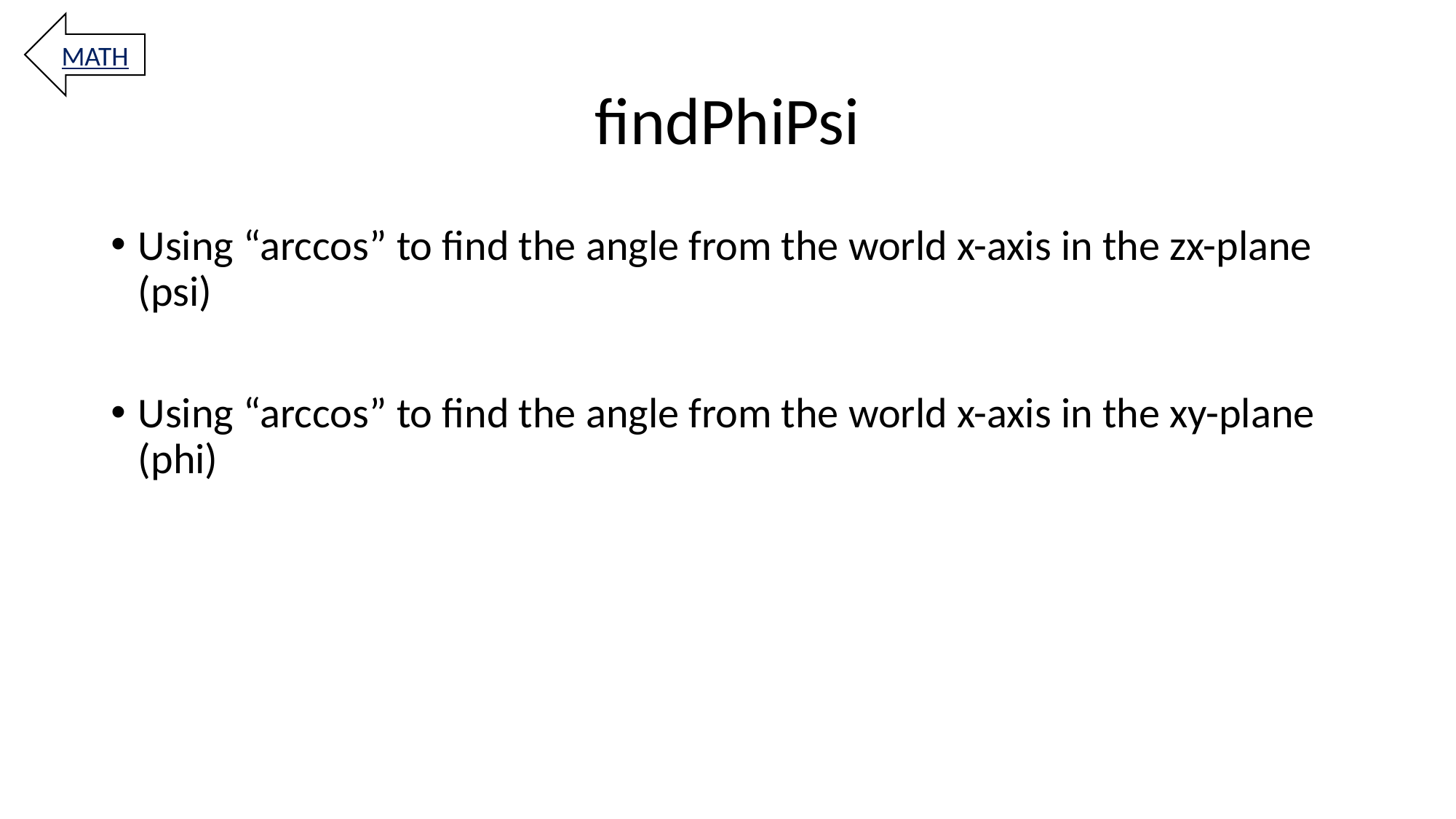

MATH
# findPhiPsi
Using “arccos” to find the angle from the world x-axis in the zx-plane (psi)

Using “arccos” to find the angle from the world x-axis in the xy-plane (phi)